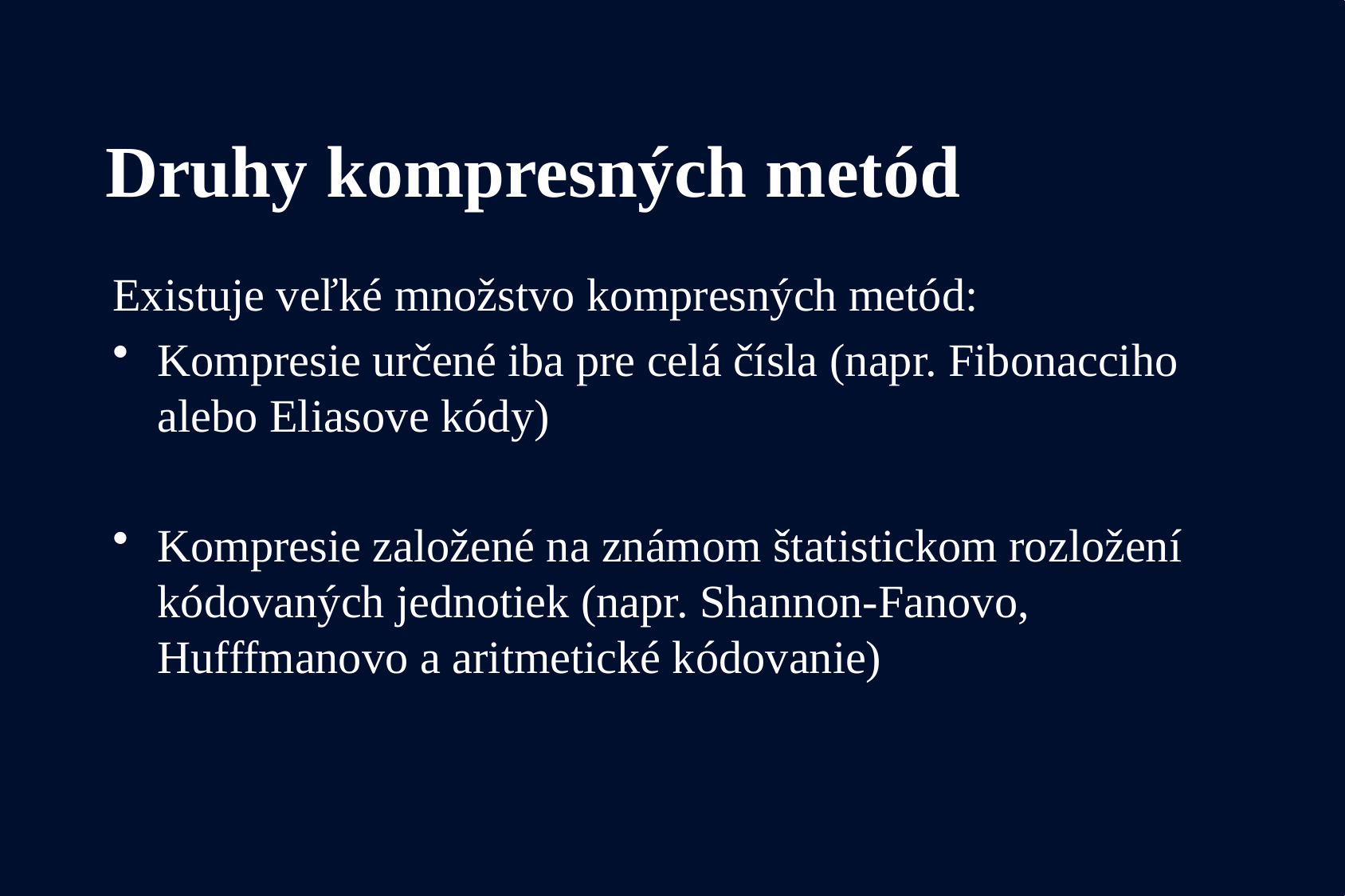

# Druhy kompresných metód
Existuje veľké množstvo kompresných metód:
Kompresie určené iba pre celá čísla (napr. Fibonacciho alebo Eliasove kódy)

Kompresie založené na známom štatistickom rozložení kódovaných jednotiek (napr. Shannon-Fanovo, Hufffmanovo a aritmetické kódovanie)